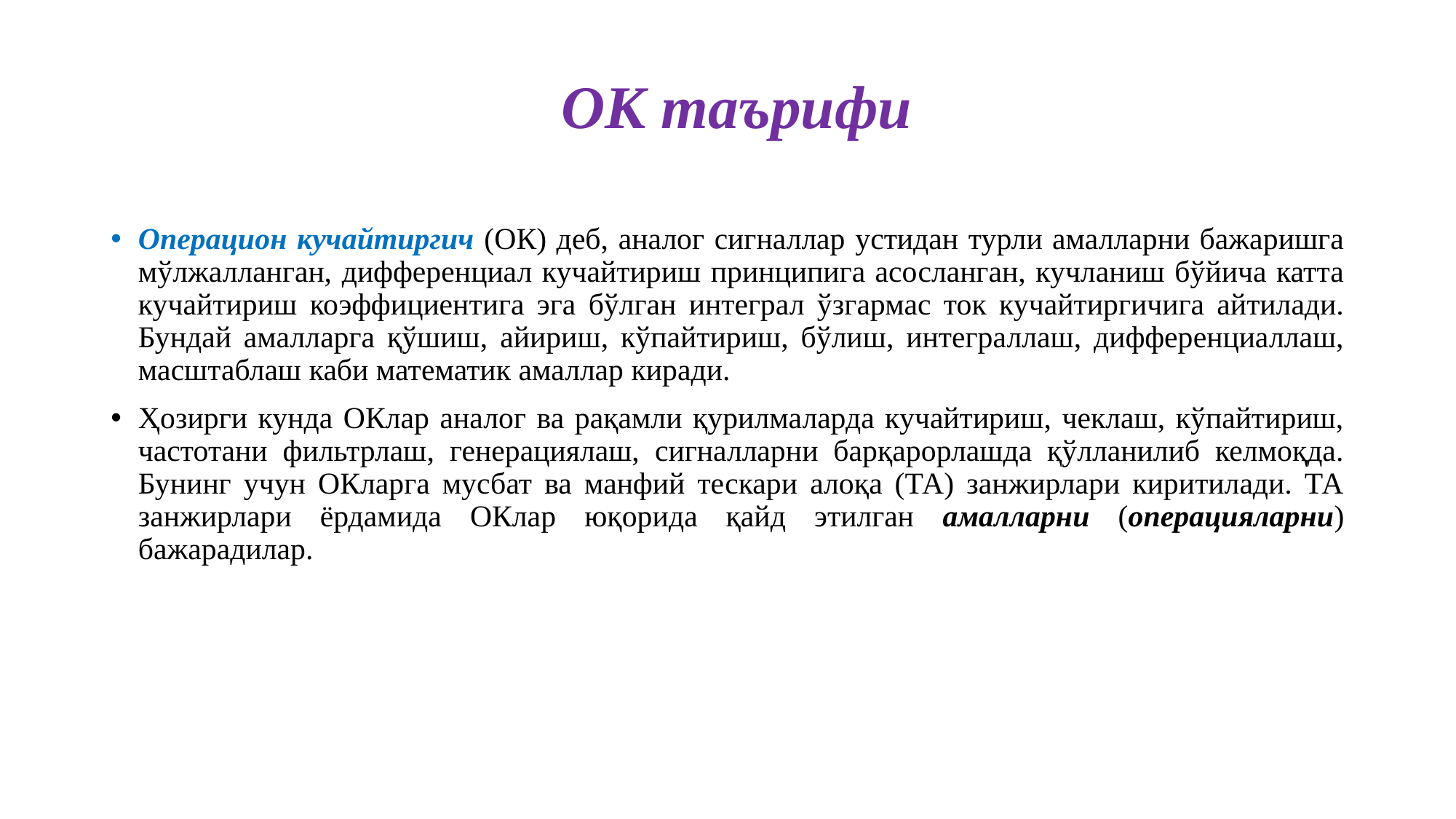

# ОК таърифи
Операцион кучайтиргич (ОК) деб, аналог сигналлар устидан турли амалларни бажаришга мўлжалланган, дифференциал кучайтириш принципига асосланган, кучланиш бўйича катта кучайтириш коэффициентига эга бўлган интеграл ўзгармас ток кучайтиргичига айтилади. Бундай амалларга қўшиш, айириш, кўпайтириш, бўлиш, интеграллаш, дифференциаллаш, масштаблаш каби математик амаллар киради.
Ҳозирги кунда ОКлар аналог ва рақамли қурилмаларда кучайтириш, чеклаш, кўпайтириш, частотани фильтрлаш, генерациялаш, сигналларни барқарорлашда қўлланилиб келмоқда. Бунинг учун ОКларга мусбат ва манфий тескари алоқа (ТА) занжирлари киритилади. ТА занжирлари ёрдамида ОКлар юқорида қайд этилган амалларни (операцияларни) бажарадилар.